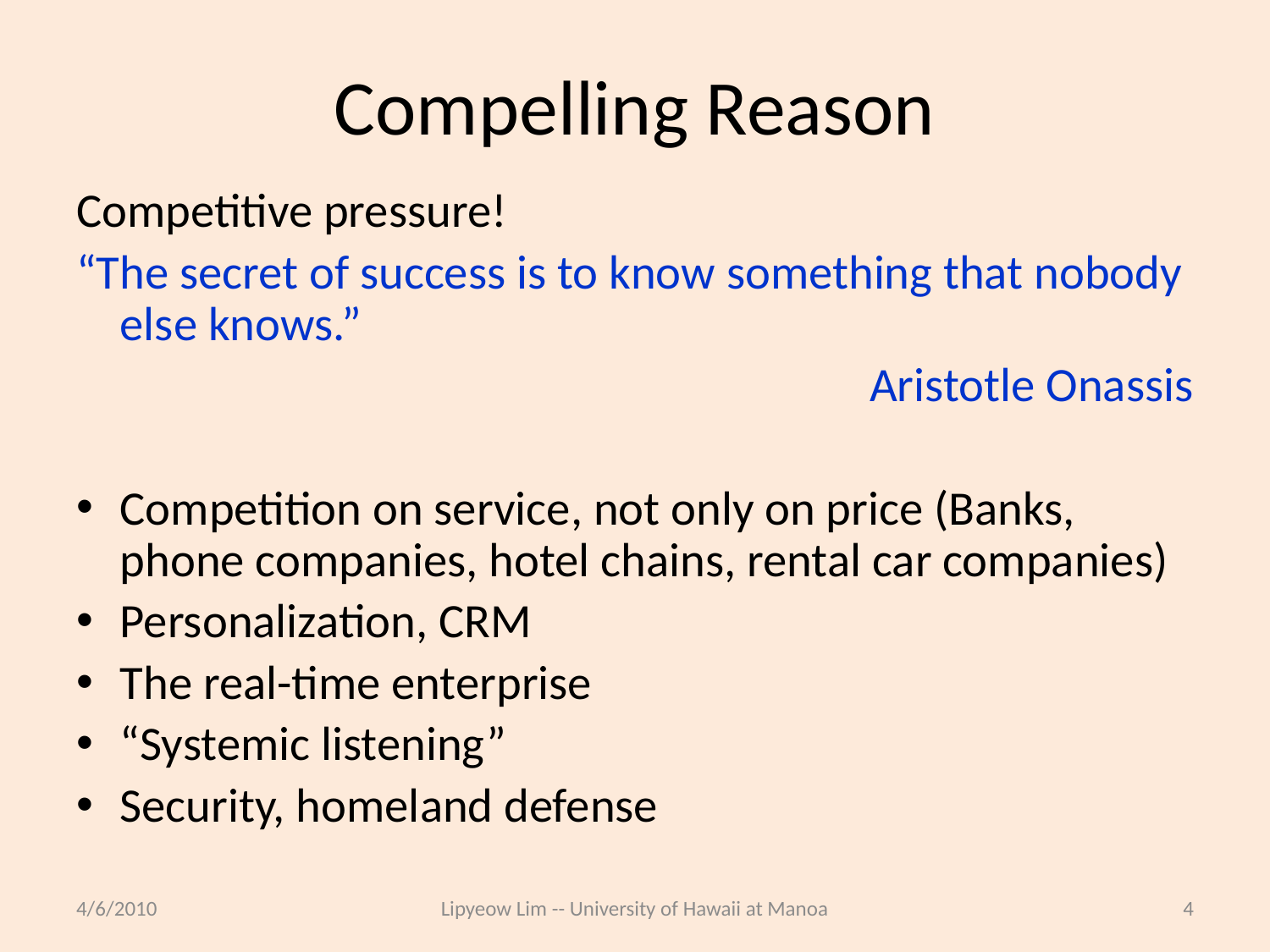

# Compelling Reason
Competitive pressure!
“The secret of success is to know something that nobody else knows.”
Aristotle Onassis

Competition on service, not only on price (Banks, phone companies, hotel chains, rental car companies)
Personalization, CRM
The real-time enterprise
“Systemic listening”
Security, homeland defense
4/6/2010
Lipyeow Lim -- University of Hawaii at Manoa
4